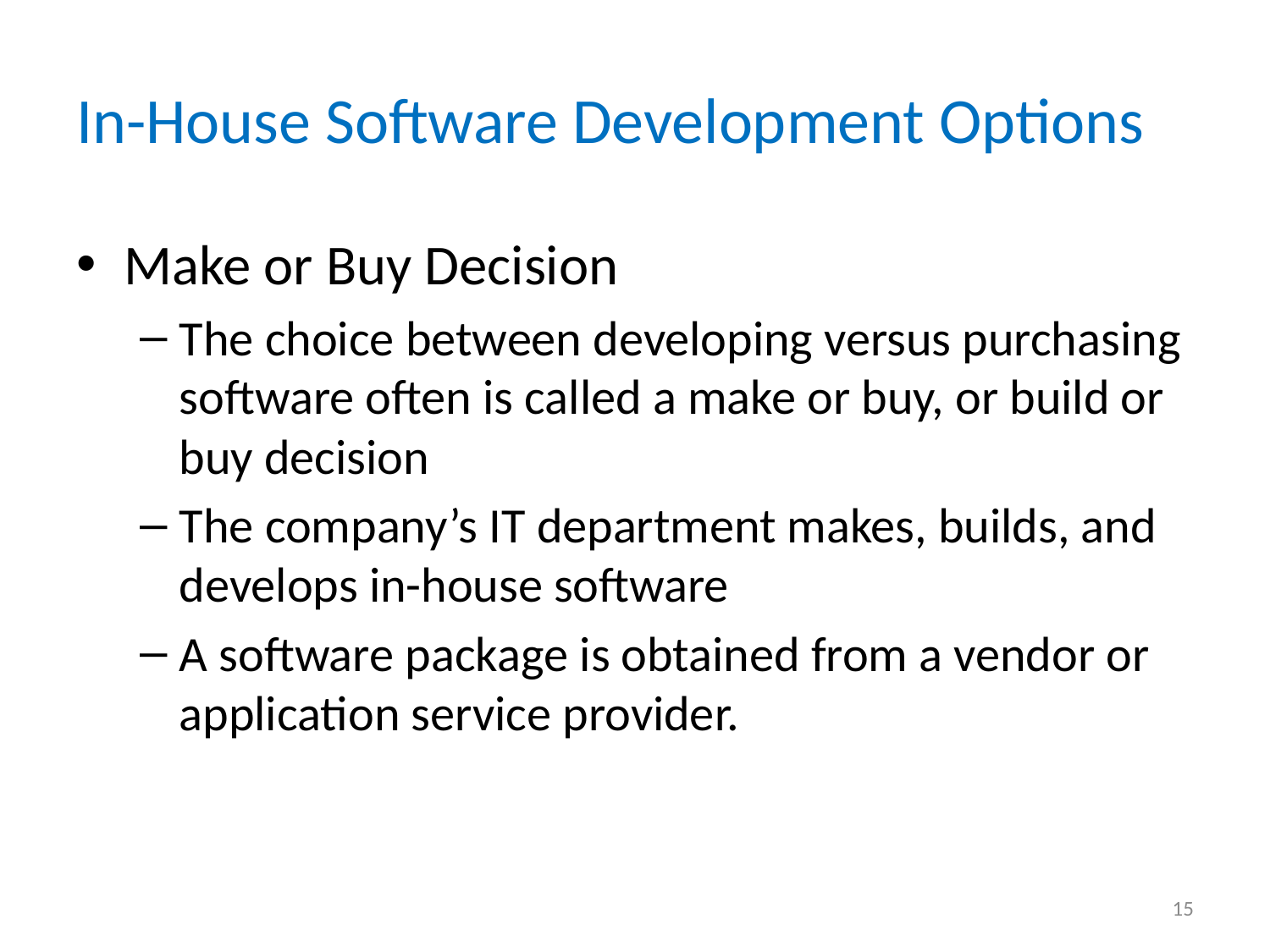

# In-House Software Development Options
Make or Buy Decision
The choice between developing versus purchasing software often is called a make or buy, or build or buy decision
The company’s IT department makes, builds, and develops in-house software
A software package is obtained from a vendor or application service provider.
15